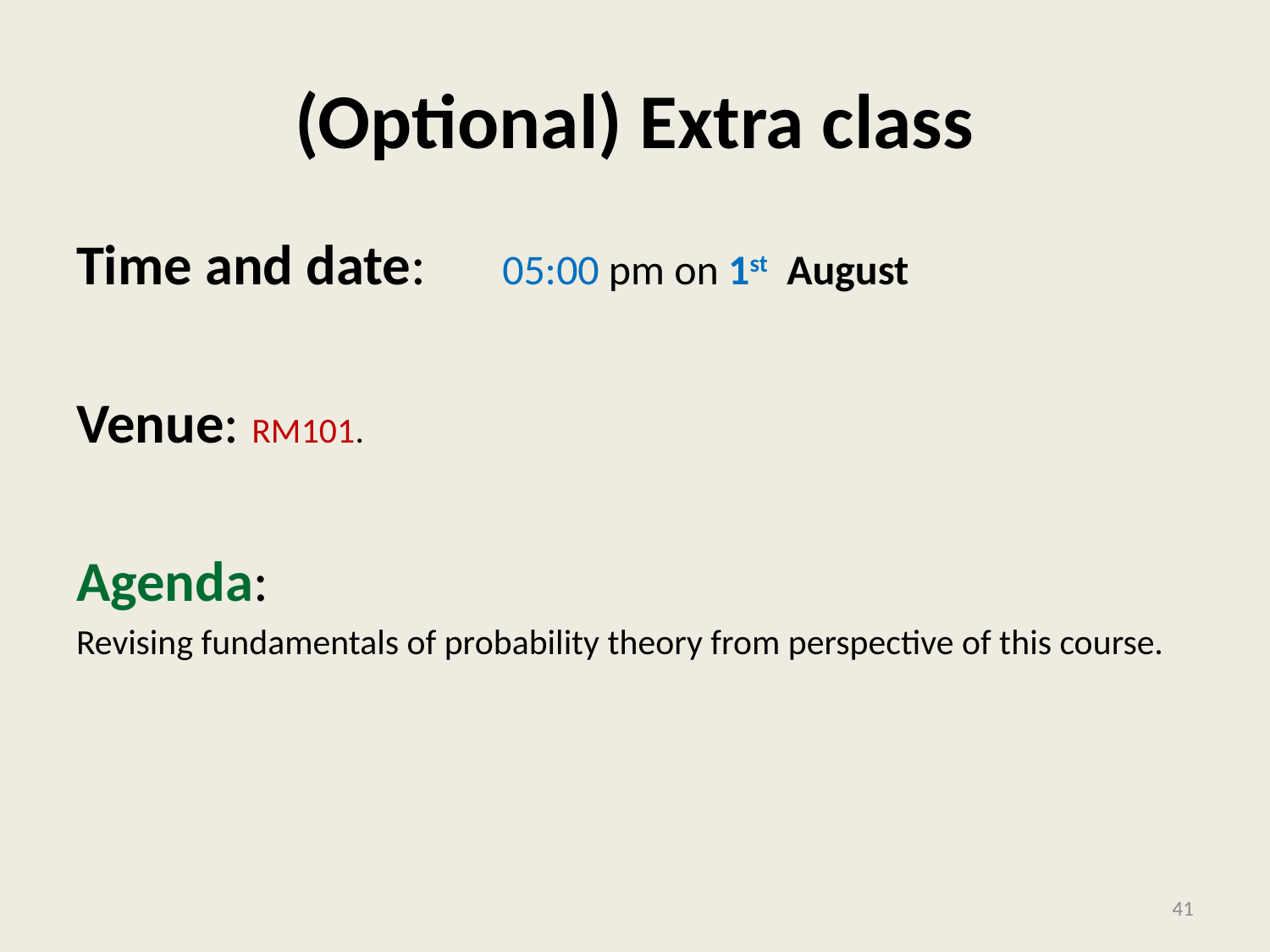

# (Optional) Extra class
Time and date:      05:00 pm on 1st  August

Venue: RM101.

Agenda:
Revising fundamentals of probability theory from perspective of this course.
41